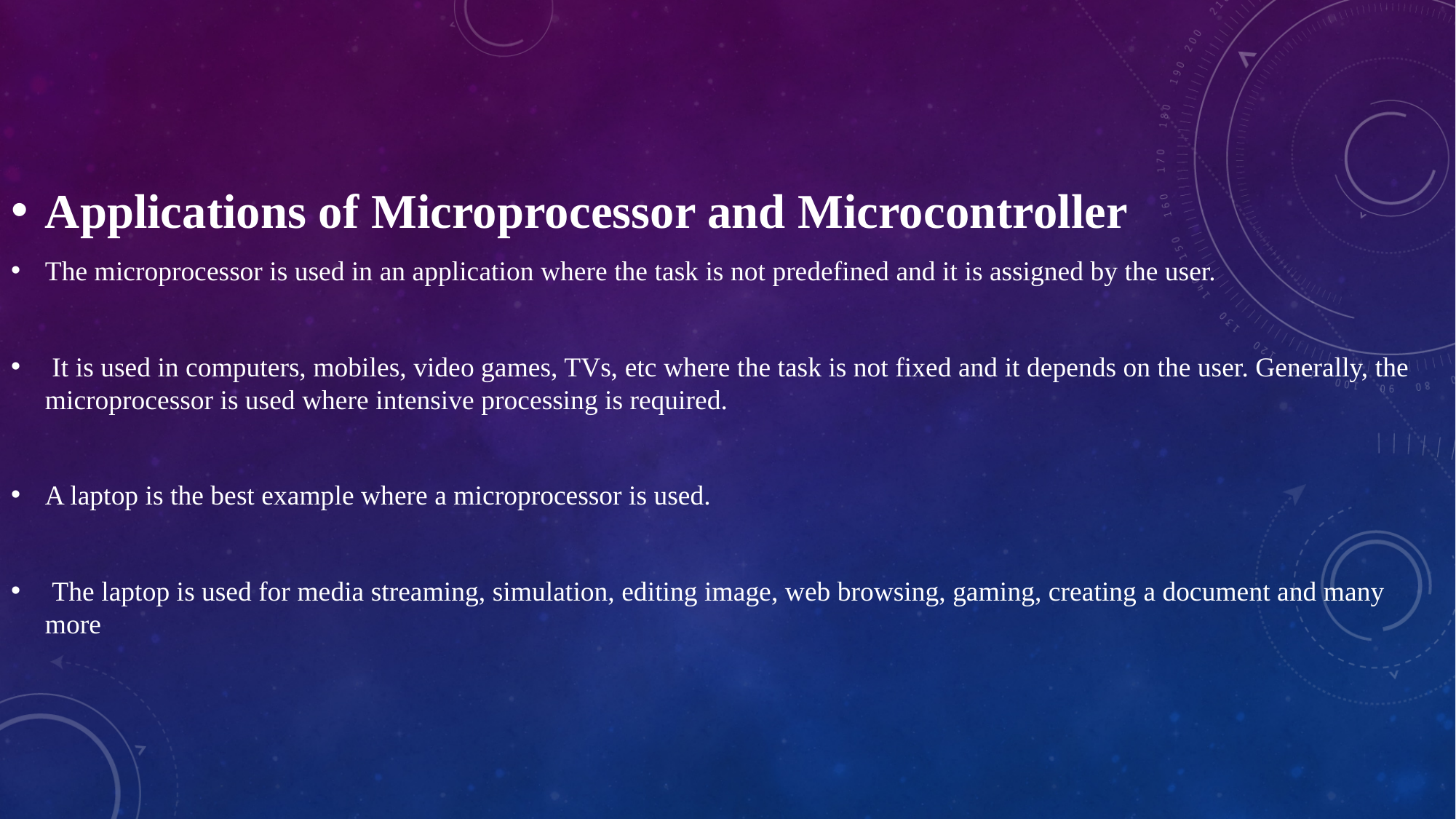

Applications of Microprocessor and Microcontroller
The microprocessor is used in an application where the task is not predefined and it is assigned by the user.

 It is used in computers, mobiles, video games, TVs, etc where the task is not fixed and it depends on the user. Generally, the microprocessor is used where intensive processing is required.

A laptop is the best example where a microprocessor is used.

 The laptop is used for media streaming, simulation, editing image, web browsing, gaming, creating a document and many more